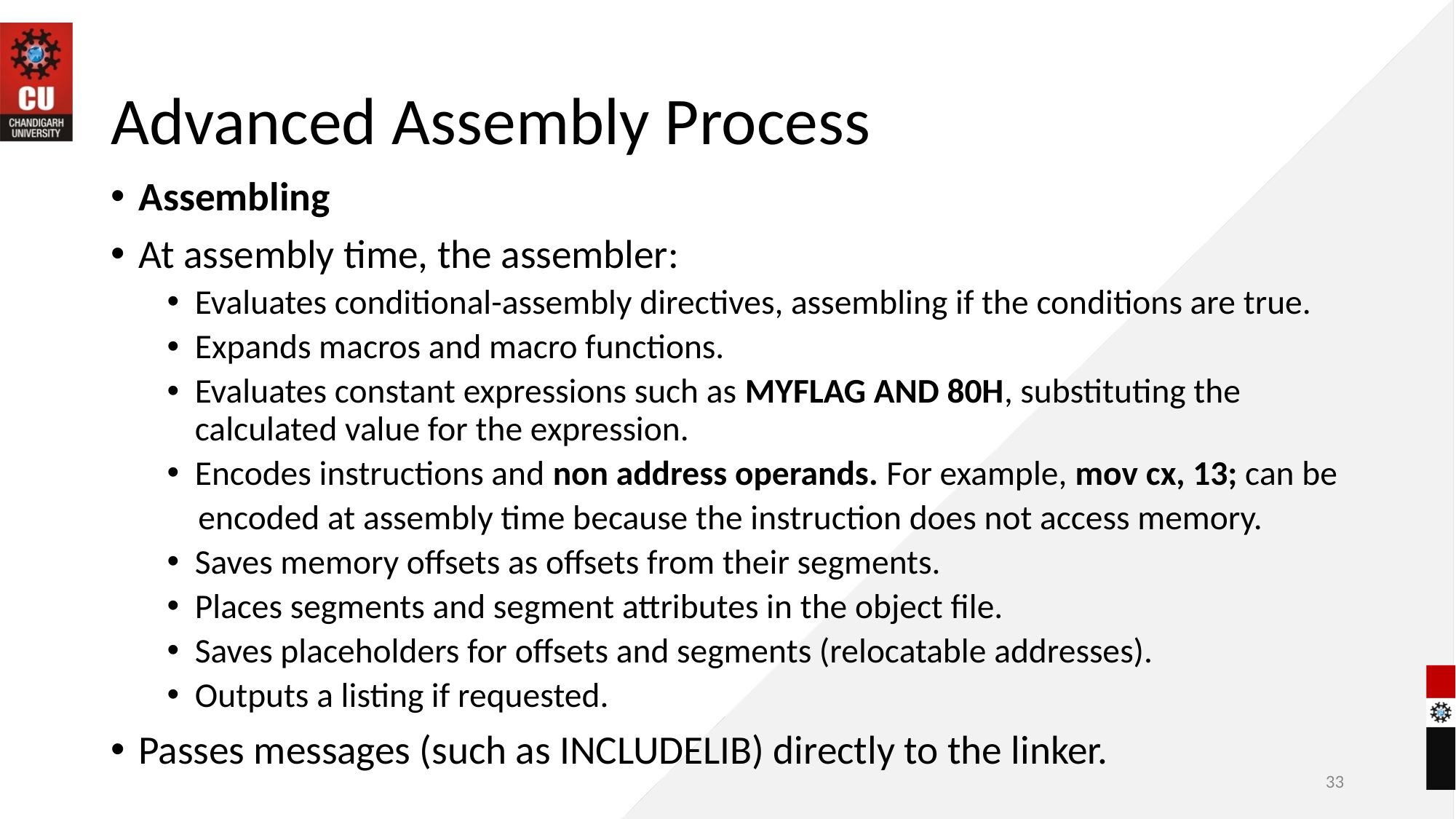

# Advanced Assembly Process
Assembling
At assembly time, the assembler:
Evaluates conditional-assembly directives, assembling if the conditions are true.
Expands macros and macro functions.
Evaluates constant expressions such as MYFLAG AND 80H, substituting the calculated value for the expression.
Encodes instructions and non address operands. For example, mov cx, 13; can be
    encoded at assembly time because the instruction does not access memory.
Saves memory offsets as offsets from their segments.
Places segments and segment attributes in the object file.
Saves placeholders for offsets and segments (relocatable addresses).
Outputs a listing if requested.
Passes messages (such as INCLUDELIB) directly to the linker.
33